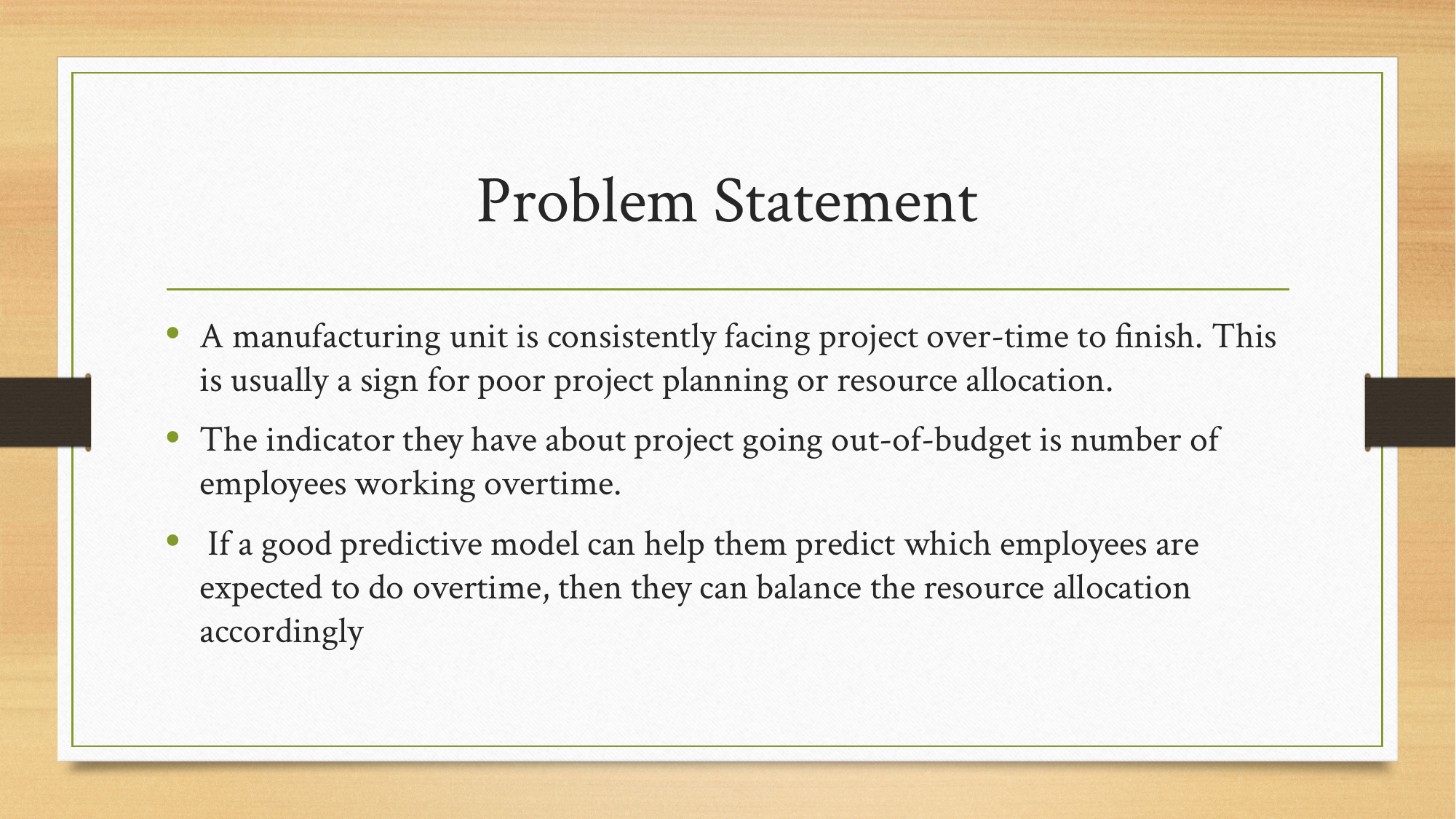

# Problem Statement
A manufacturing unit is consistently facing project over-time to finish. This is usually a sign for poor project planning or resource allocation.
The indicator they have about project going out-of-budget is number of employees working overtime.
 If a good predictive model can help them predict which employees are expected to do overtime, then they can balance the resource allocation accordingly